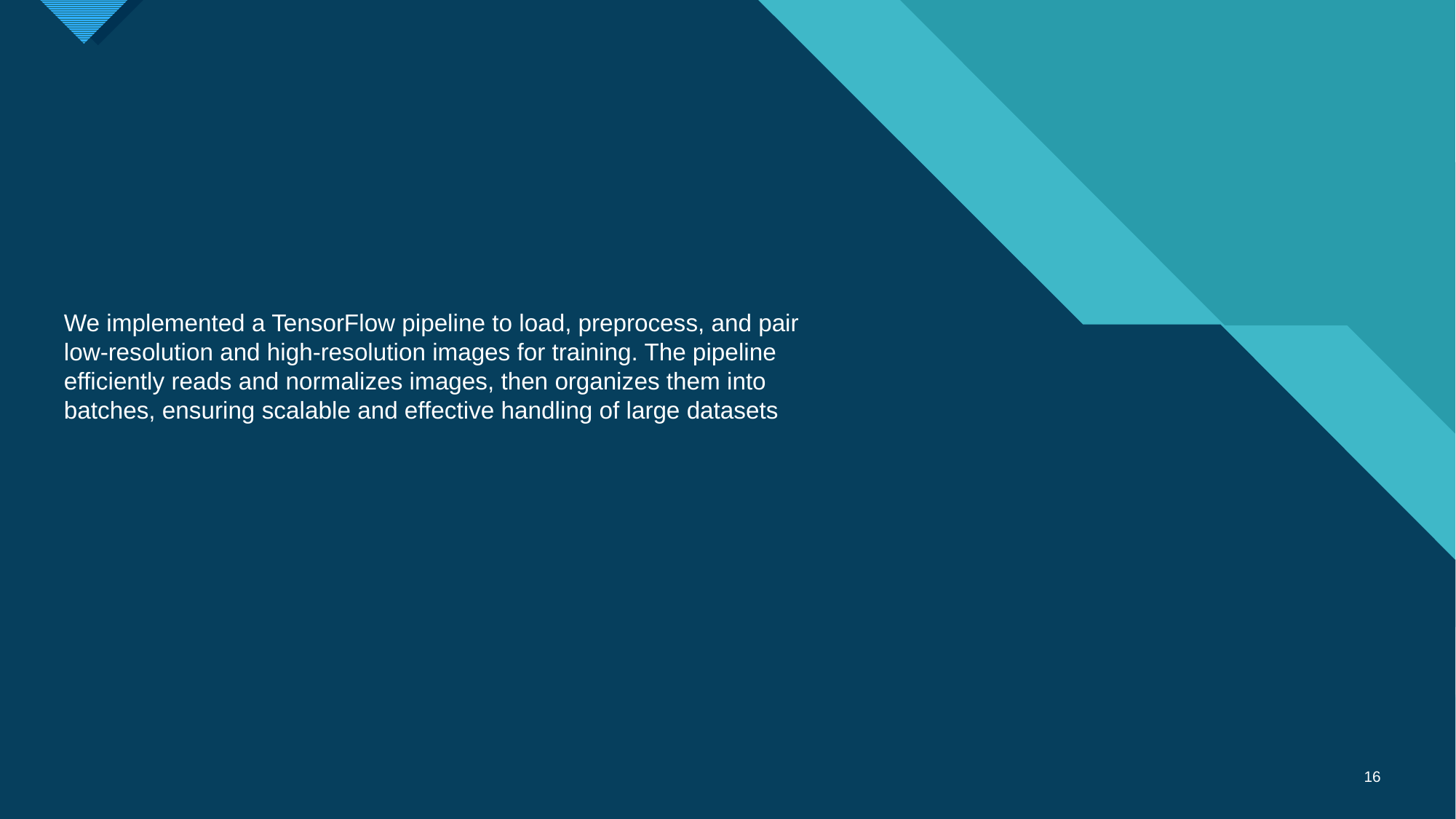

We implemented a TensorFlow pipeline to load, preprocess, and pair low-resolution and high-resolution images for training. The pipeline efficiently reads and normalizes images, then organizes them into batches, ensuring scalable and effective handling of large datasets
16